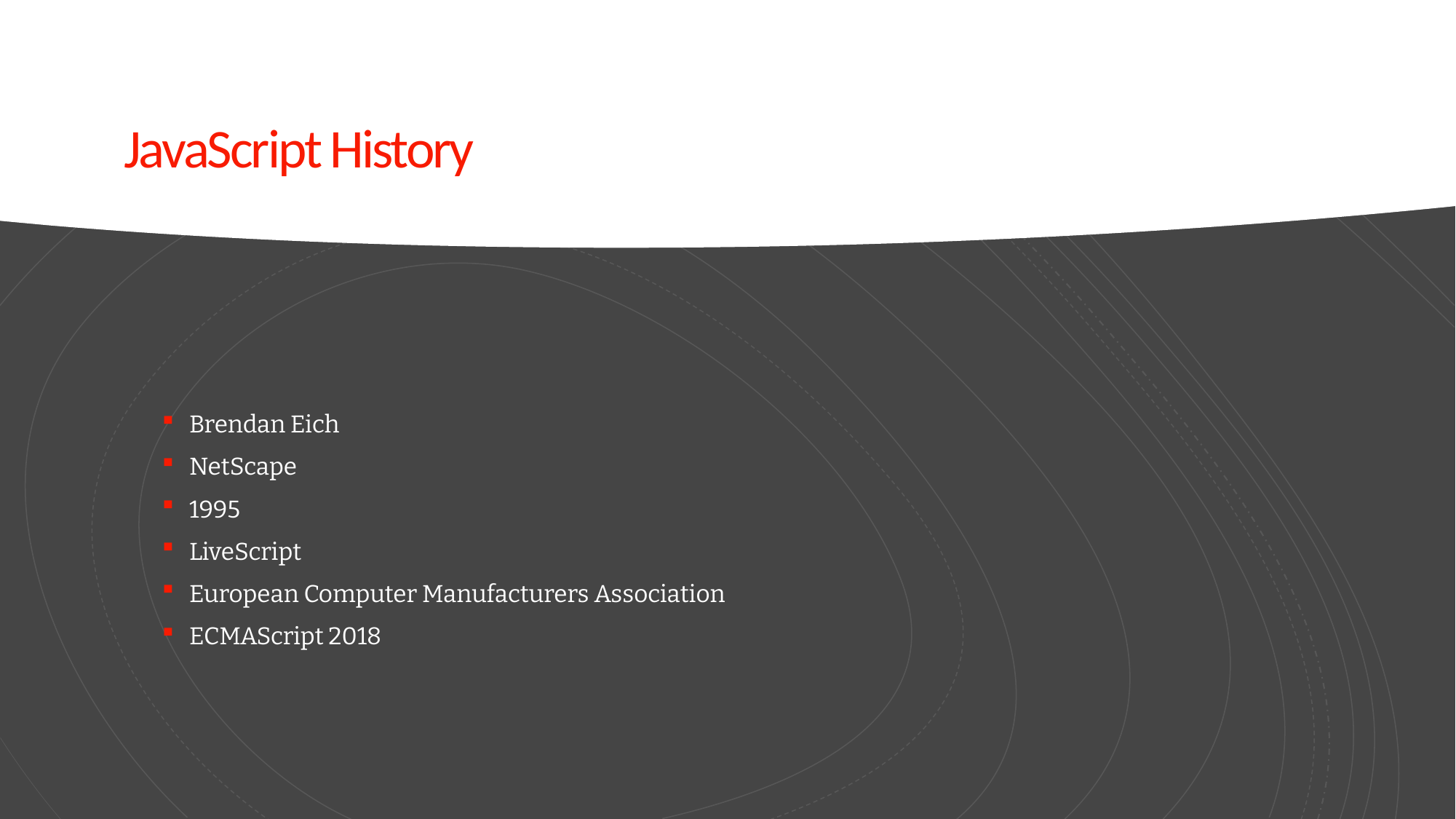

# JavaScript History
Brendan Eich
NetScape
1995
LiveScript
European Computer Manufacturers Association
ECMAScript 2018